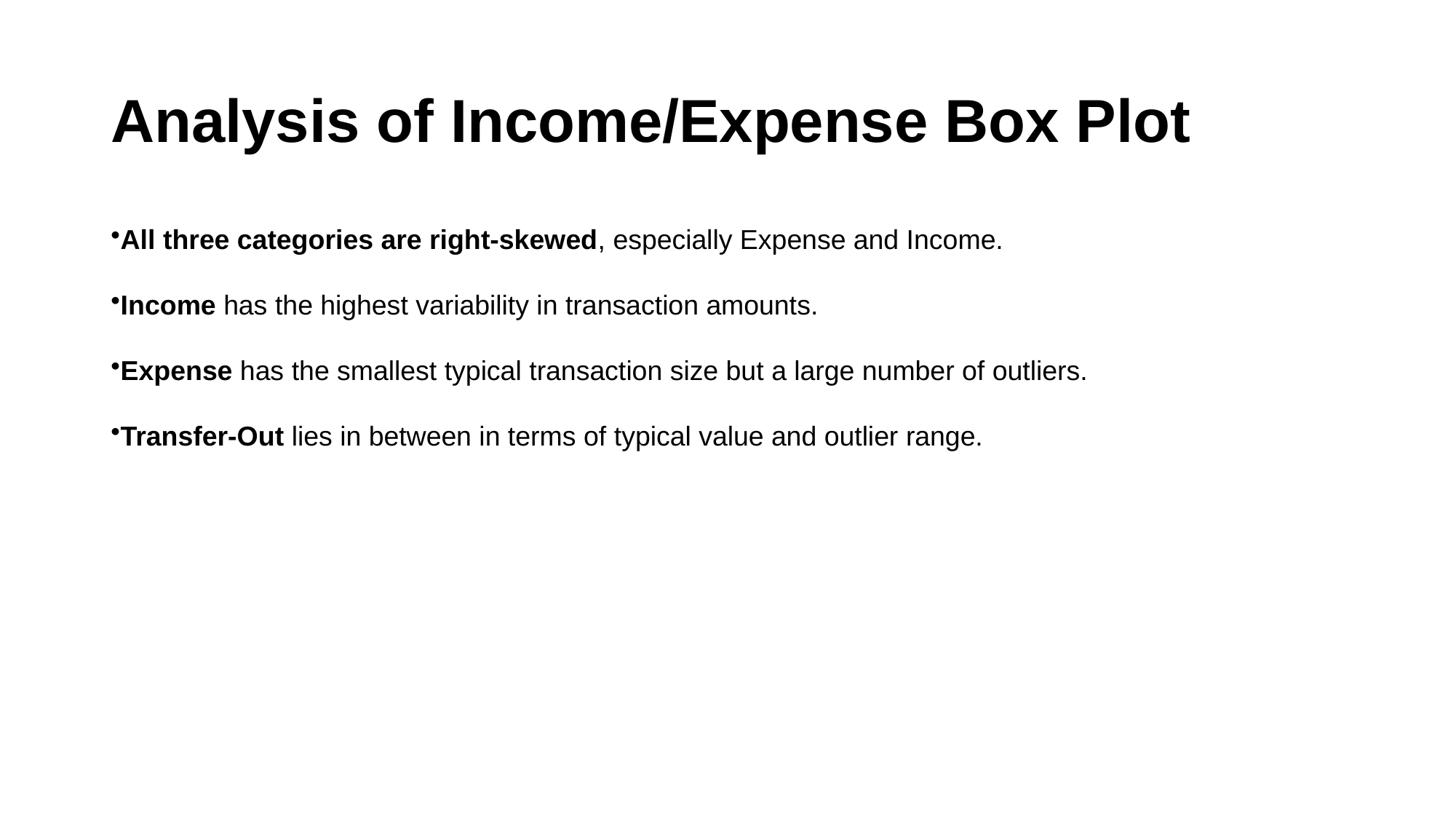

# Analysis of Income/Expense Box Plot
All three categories are right-skewed, especially Expense and Income.

Income has the highest variability in transaction amounts.

Expense has the smallest typical transaction size but a large number of outliers.

Transfer-Out lies in between in terms of typical value and outlier range.